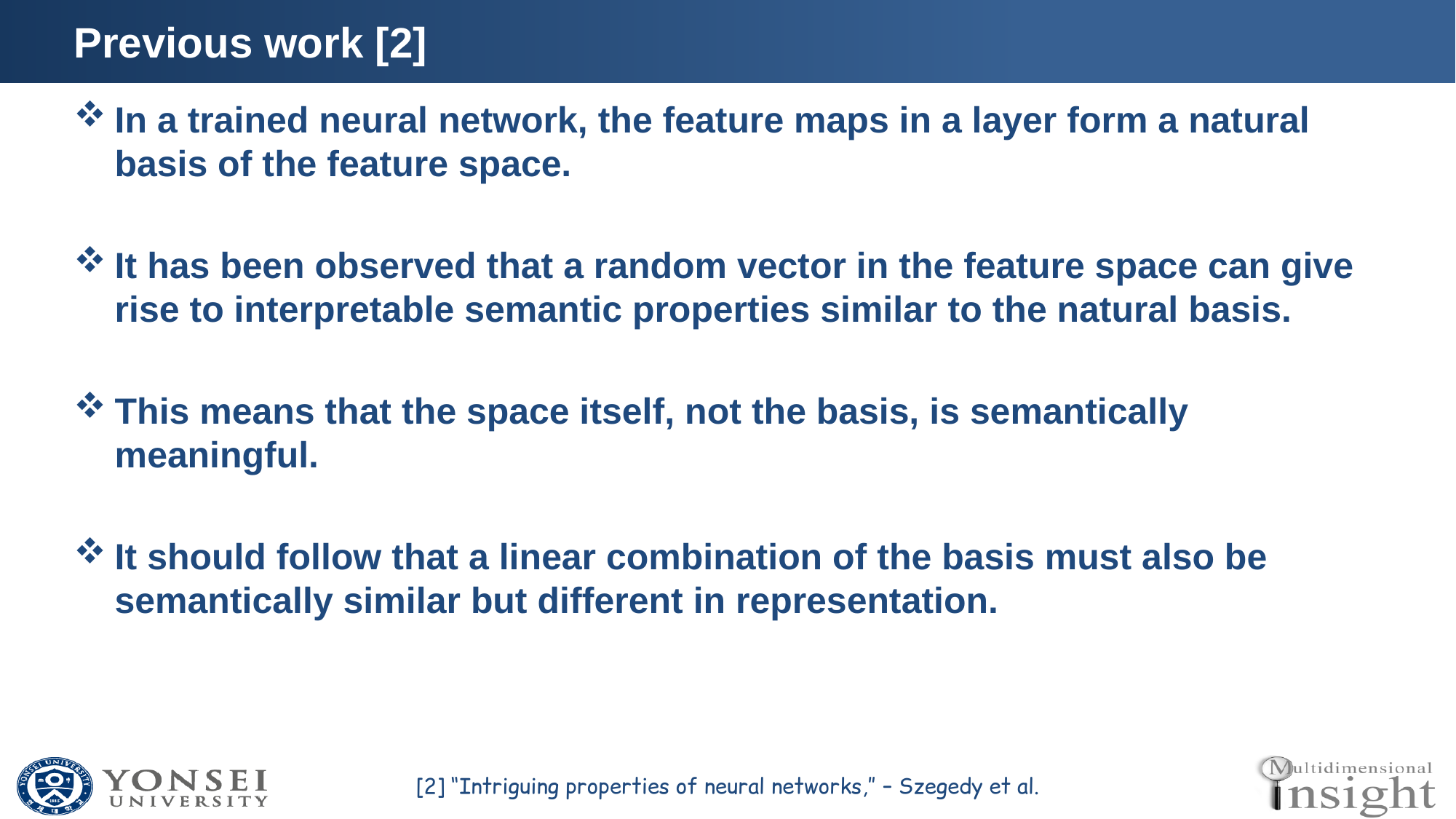

# Previous work [2]
In a trained neural network, the feature maps in a layer form a natural basis of the feature space.

It has been observed that a random vector in the feature space can give rise to interpretable semantic properties similar to the natural basis.

This means that the space itself, not the basis, is semantically meaningful.

It should follow that a linear combination of the basis must also be semantically similar but different in representation.
[2] “Intriguing properties of neural networks,” – Szegedy et al.